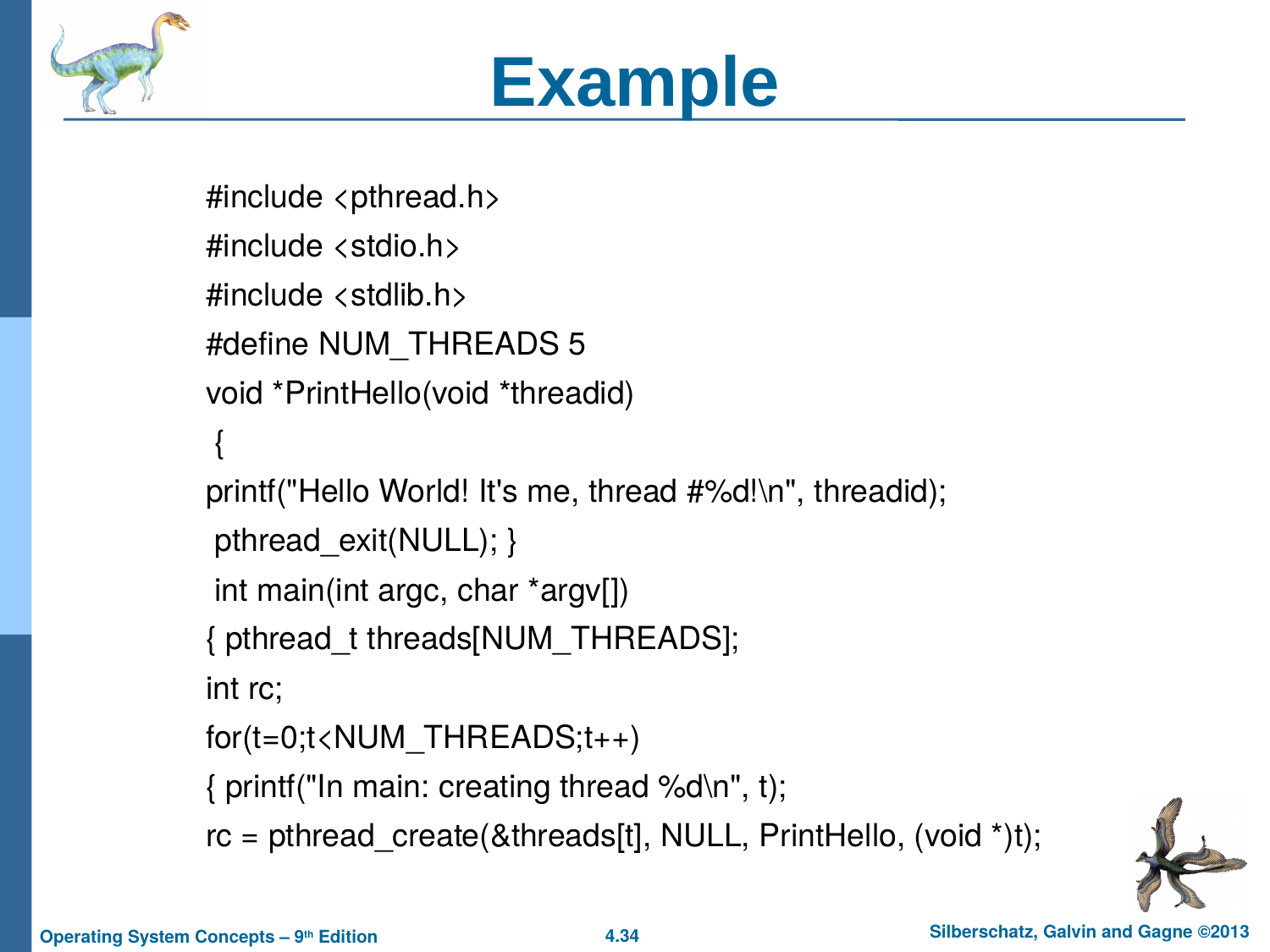

# Example
#include <pthread.h>
#include <stdio.h>
#include <stdlib.h>
#define NUM_THREADS 5
void *PrintHello(void *threadid)
 {
printf("Hello World! It's me, thread #%d!\n", threadid);
 pthread_exit(NULL); }
 int main(int argc, char *argv[])
{ pthread_t threads[NUM_THREADS];
int rc;
for(t=0;t<NUM_THREADS;t++)
{ printf("In main: creating thread %d\n", t);
rc = pthread_create(&threads[t], NULL, PrintHello, (void *)t);